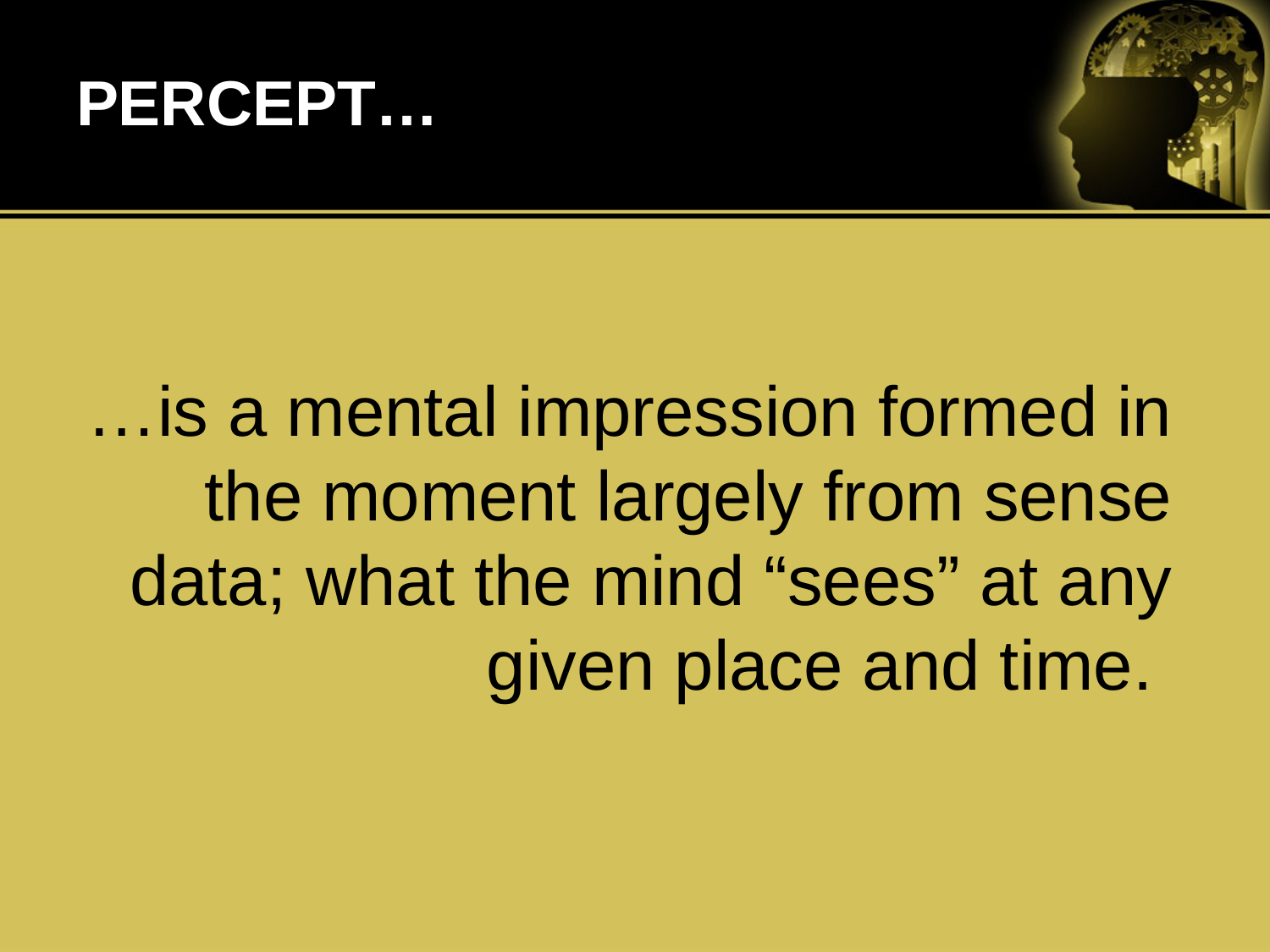

# PERCEPT…
…is a mental impression formed in the moment largely from sense data; what the mind “sees” at any given place and time.